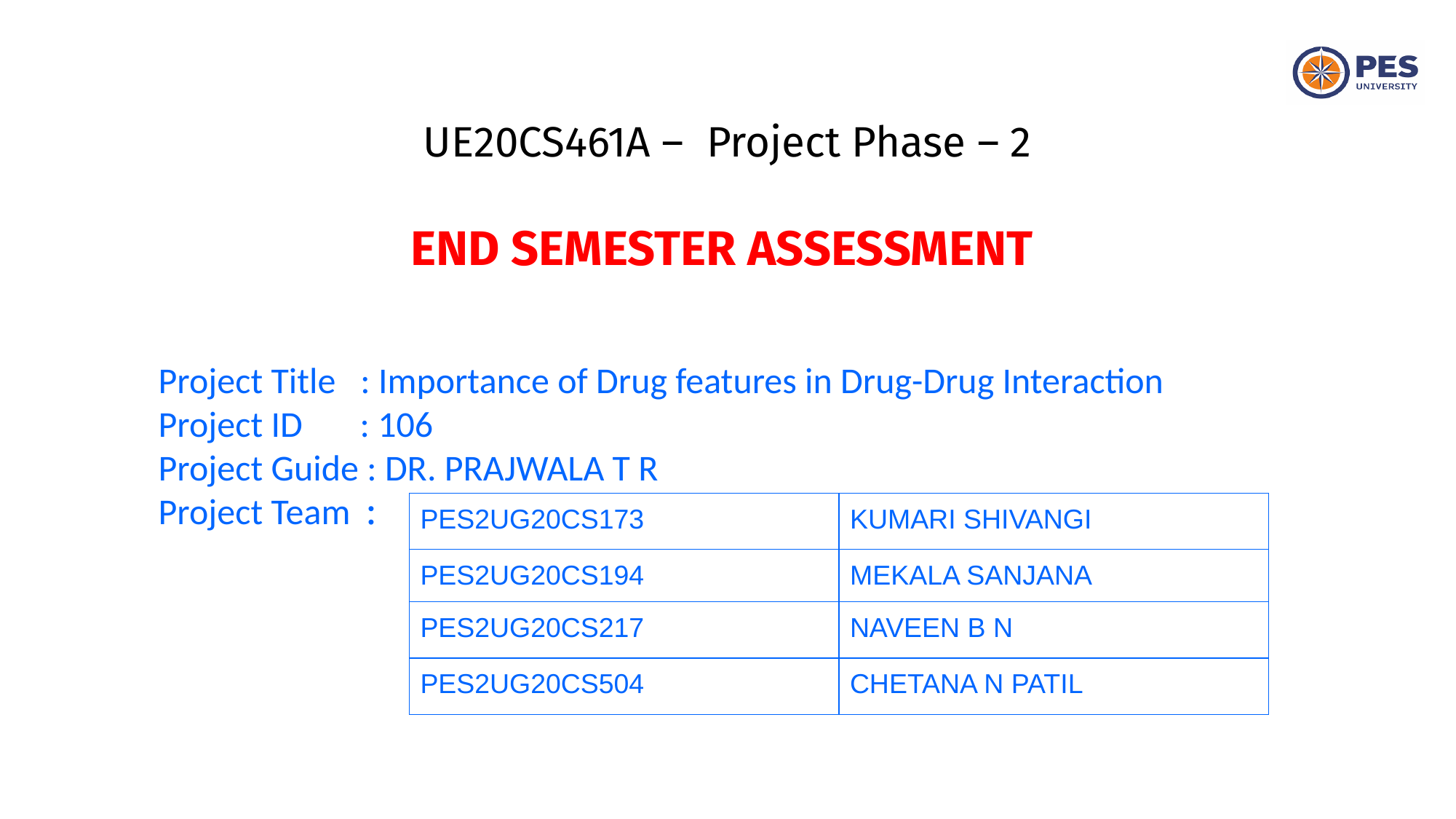

UE20CS461A –  Project Phase – 2

END SEMESTER ASSESSMENT
Project Title   : Importance of Drug features in Drug-Drug Interaction
Project ID       : 106
Project Guide : DR. PRAJWALA T R
Project Team  :

| PES2UG20CS173 | KUMARI SHIVANGI |
| --- | --- |
| PES2UG20CS194 | MEKALA SANJANA |
| PES2UG20CS217 | NAVEEN B N |
| PES2UG20CS504 | CHETANA N PATIL |